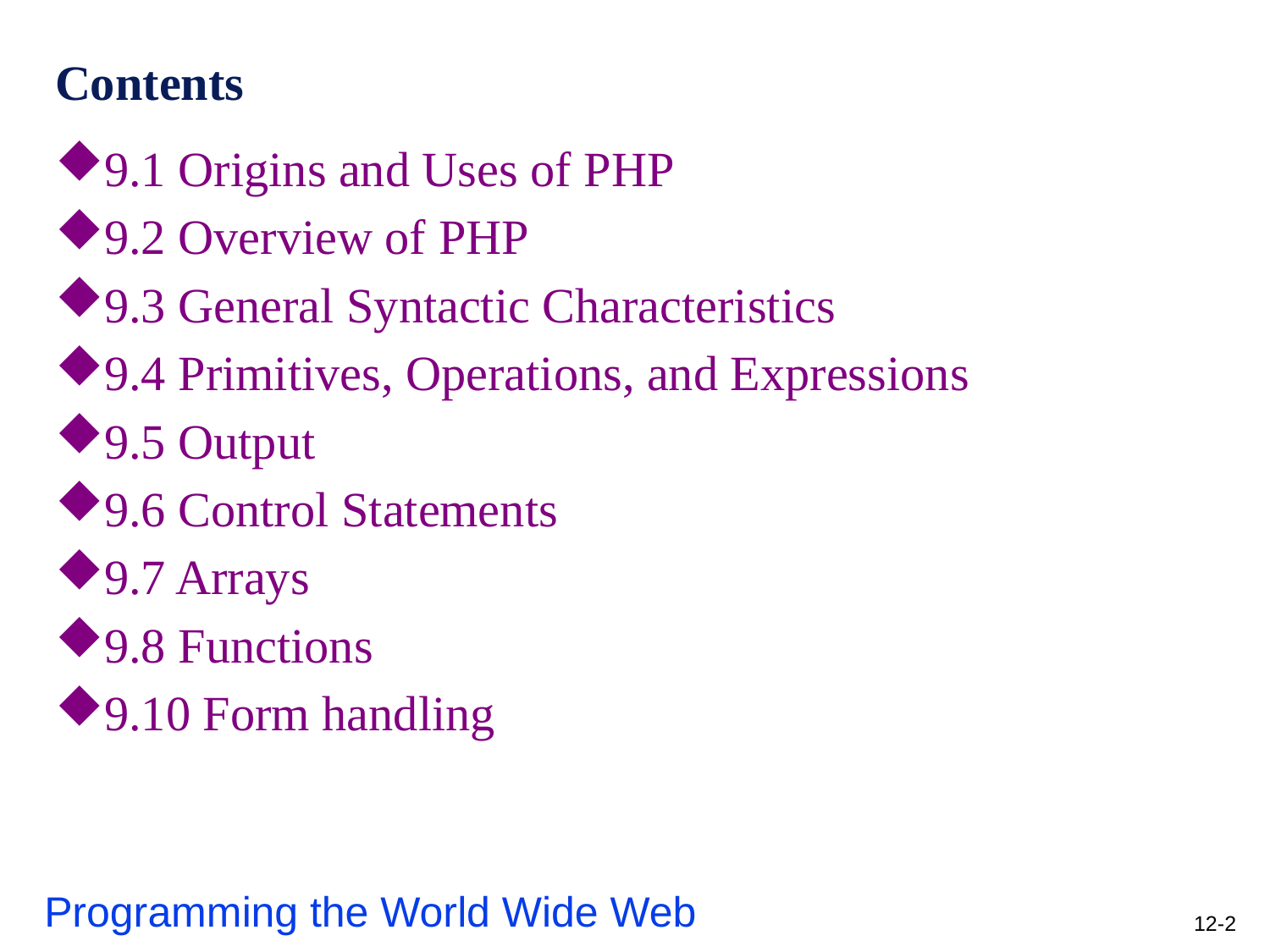

# Contents
9.1 Origins and Uses of PHP
9.2 Overview of PHP
9.3 General Syntactic Characteristics
9.4 Primitives, Operations, and Expressions
9.5 Output
9.6 Control Statements
9.7 Arrays
9.8 Functions
9.10 Form handling